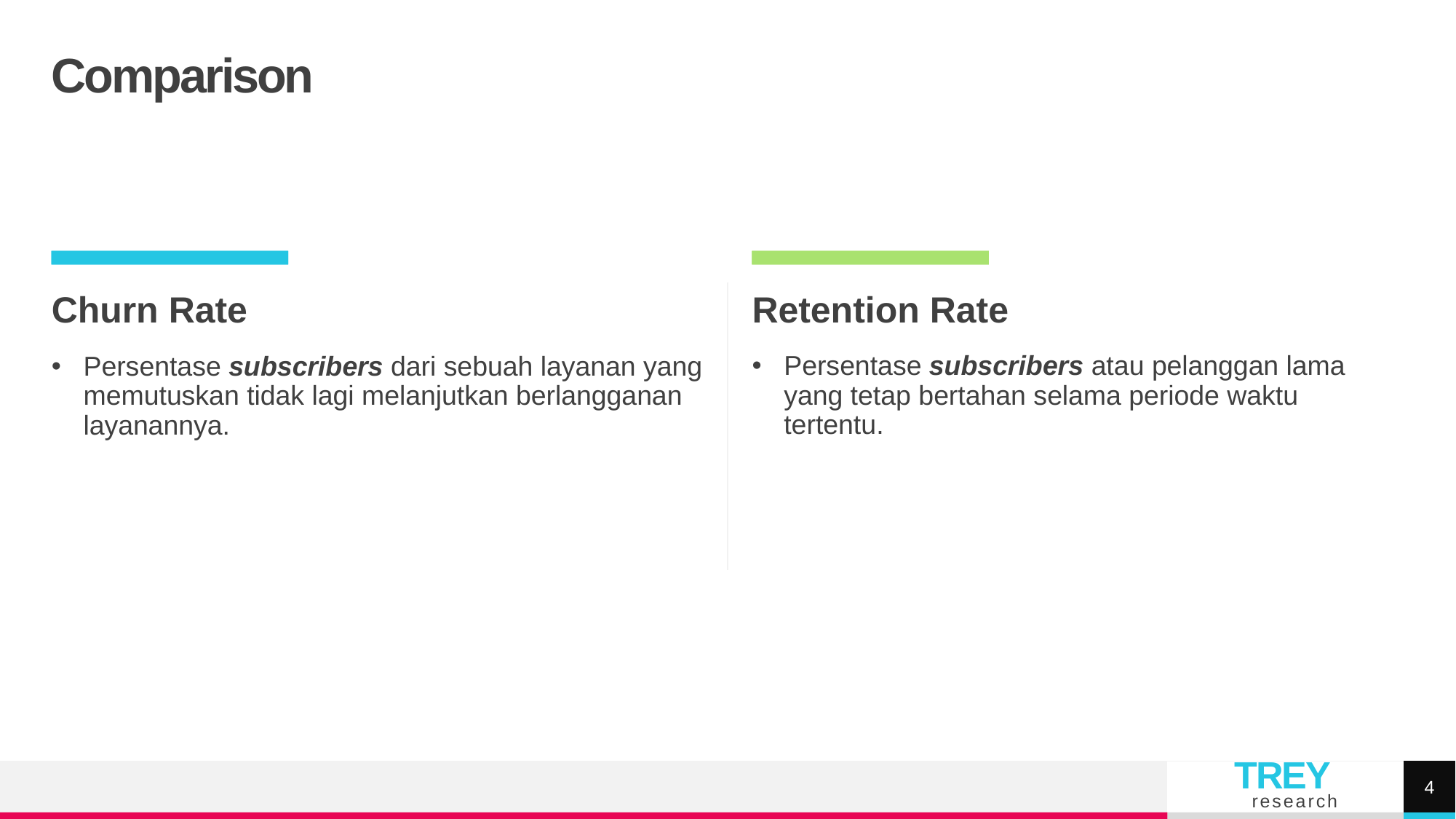

# Comparison

Churn Rate
Retention Rate
Persentase subscribers atau pelanggan lama yang tetap bertahan selama periode waktu tertentu.
Persentase subscribers dari sebuah layanan yang memutuskan tidak lagi melanjutkan berlangganan layanannya.
4